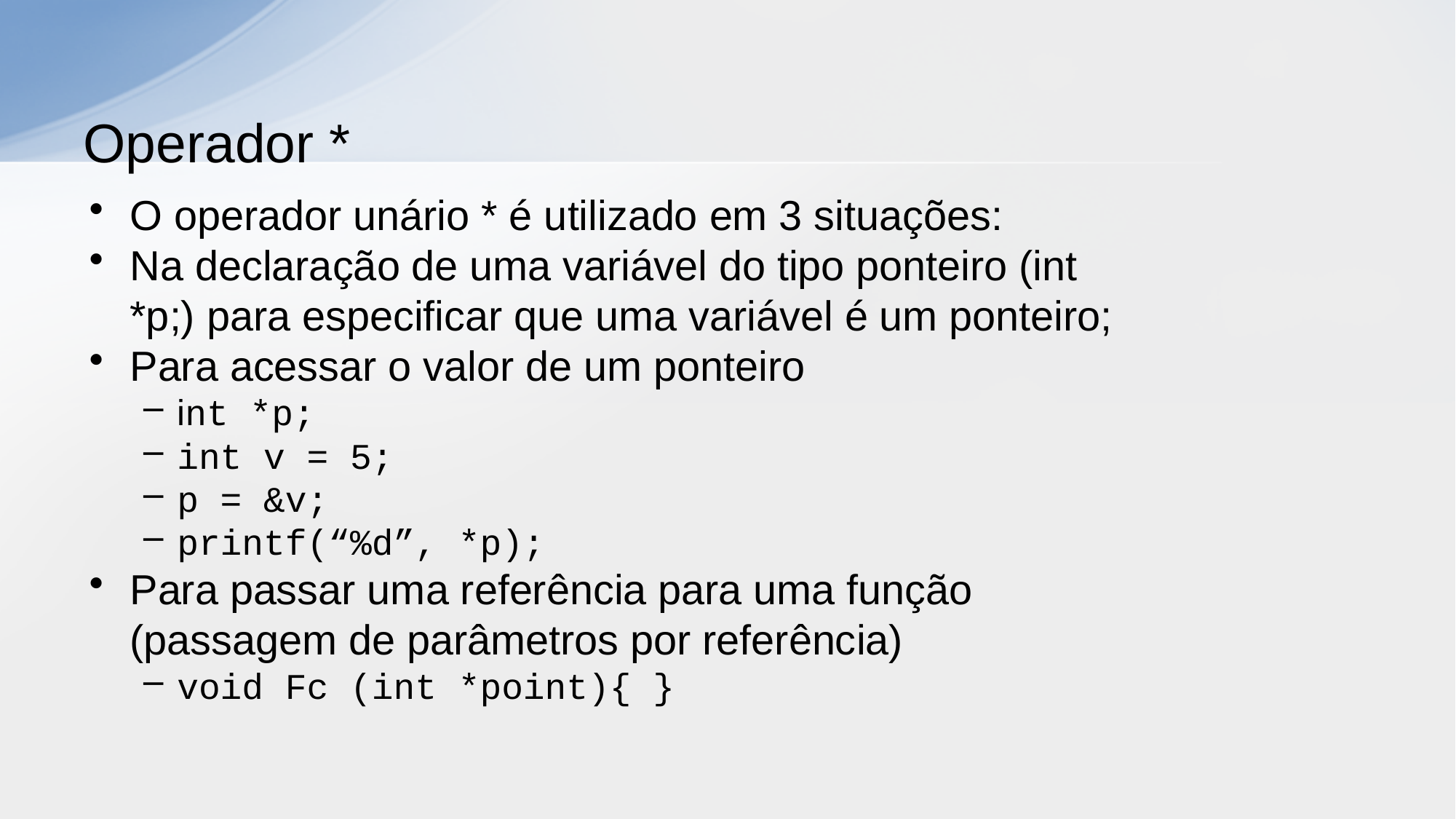

# Operador *
O operador unário * é utilizado em 3 situações:
Na declaração de uma variável do tipo ponteiro (int *p;) para especificar que uma variável é um ponteiro;
Para acessar o valor de um ponteiro
int *p;
int v = 5;
p = &v;
printf(“%d”, *p);
Para passar uma referência para uma função (passagem de parâmetros por referência)
void Fc (int *point){ }